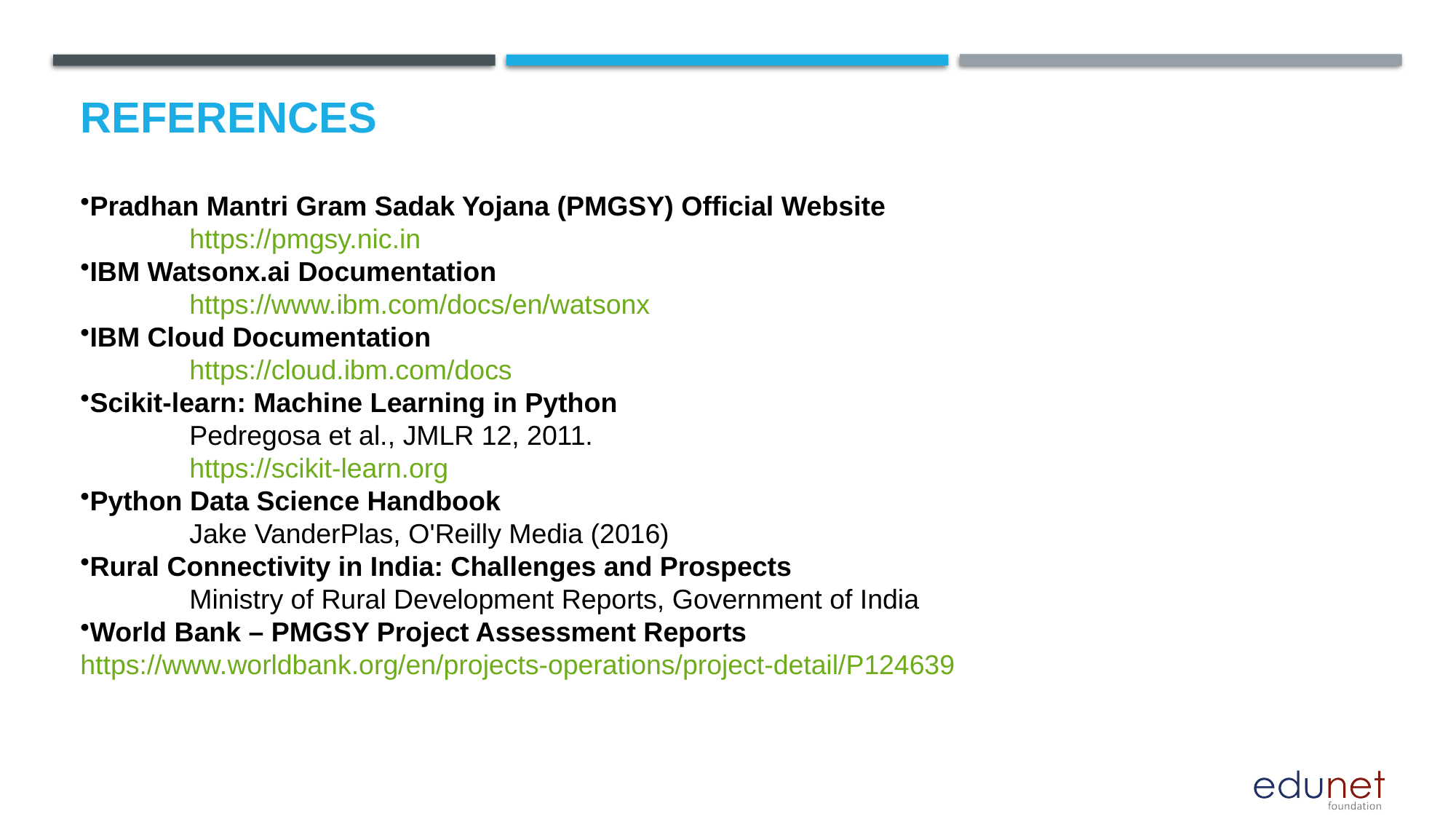

# References
Pradhan Mantri Gram Sadak Yojana (PMGSY) Official Website
	https://pmgsy.nic.in
IBM Watsonx.ai Documentation
	https://www.ibm.com/docs/en/watsonx
IBM Cloud Documentation
	https://cloud.ibm.com/docs
Scikit-learn: Machine Learning in Python
	Pedregosa et al., JMLR 12, 2011.
	https://scikit-learn.org
Python Data Science Handbook
	Jake VanderPlas, O'Reilly Media (2016)
Rural Connectivity in India: Challenges and Prospects
	Ministry of Rural Development Reports, Government of India
World Bank – PMGSY Project Assessment Reports
https://www.worldbank.org/en/projects-operations/project-detail/P124639